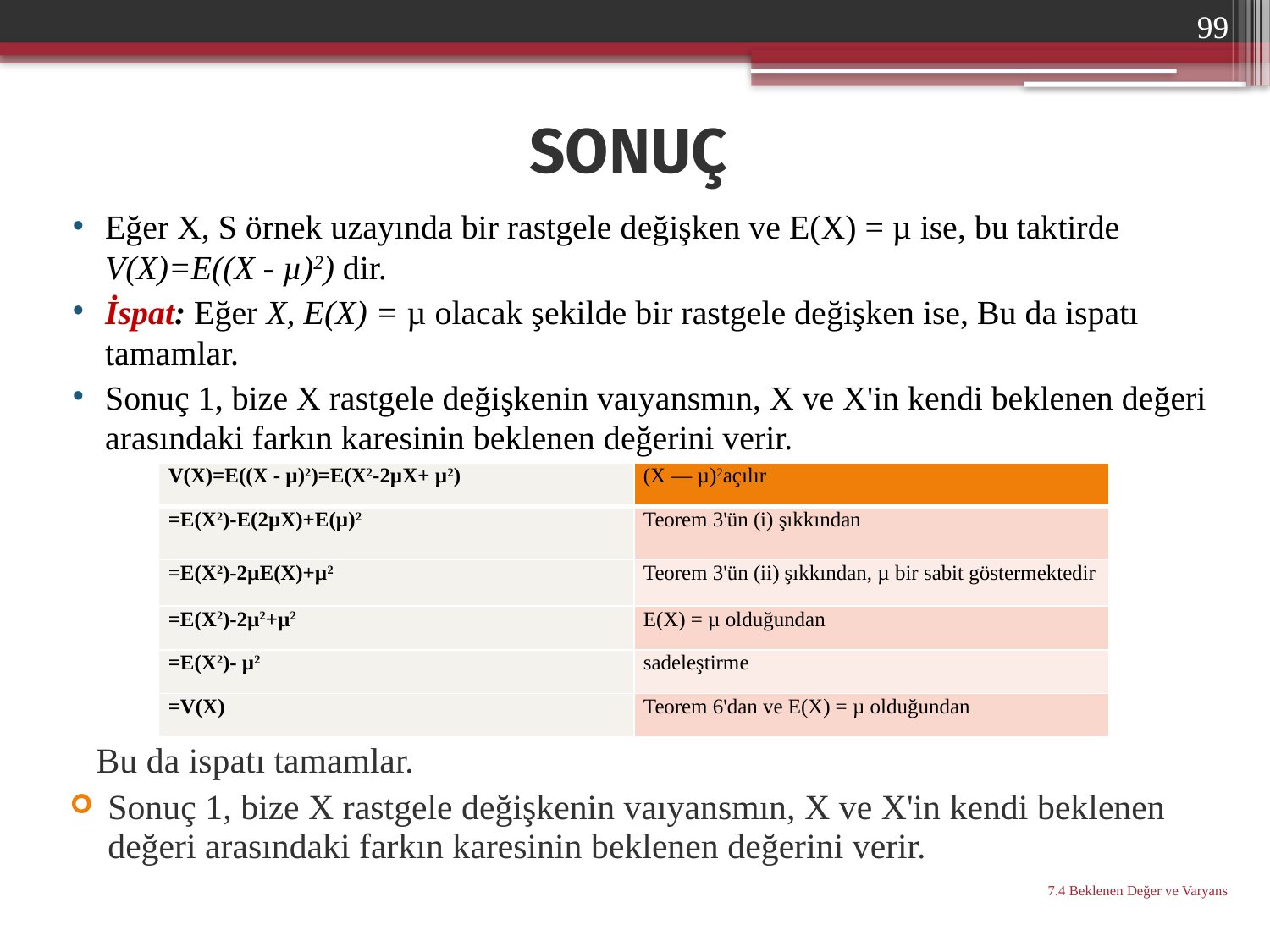

99
# SONUÇ
Eğer X, S örnek uzayında bir rastgele değişken ve E(X) = µ ise, bu taktirde V(X)=E((X - µ)2) dir.
İspat: Eğer X, E(X) = µ olacak şekilde bir rastgele değişken ise, Bu da ispatı tamamlar.
Sonuç 1, bize X rastgele değişkenin vaıyansmın, X ve X'in kendi beklenen değeri arasındaki farkın karesinin beklenen değerini verir.

| V(X)=E((X - µ)2)=E(X2-2µX+ µ2) | (X — µ)2açılır |
| --- | --- |
| =E(X2)-E(2µX)+E(µ)2 | Teorem 3'ün (i) şıkkından |
| =E(X2)-2µE(X)+µ2 | Teorem 3'ün (ii) şıkkından, µ bir sabit göstermektedir |
| =E(X2)-2µ2+µ2 | E(X) = µ olduğundan |
| =E(X2)- µ2 | sadeleştirme |
| =V(X) | Teorem 6'dan ve E(X) = µ olduğundan |
   Bu da ispatı tamamlar.
Sonuç 1, bize X rastgele değişkenin vaıyansmın, X ve X'in kendi beklenen değeri arasındaki farkın karesinin beklenen değerini verir.

7.4 Beklenen Değer ve Varyans